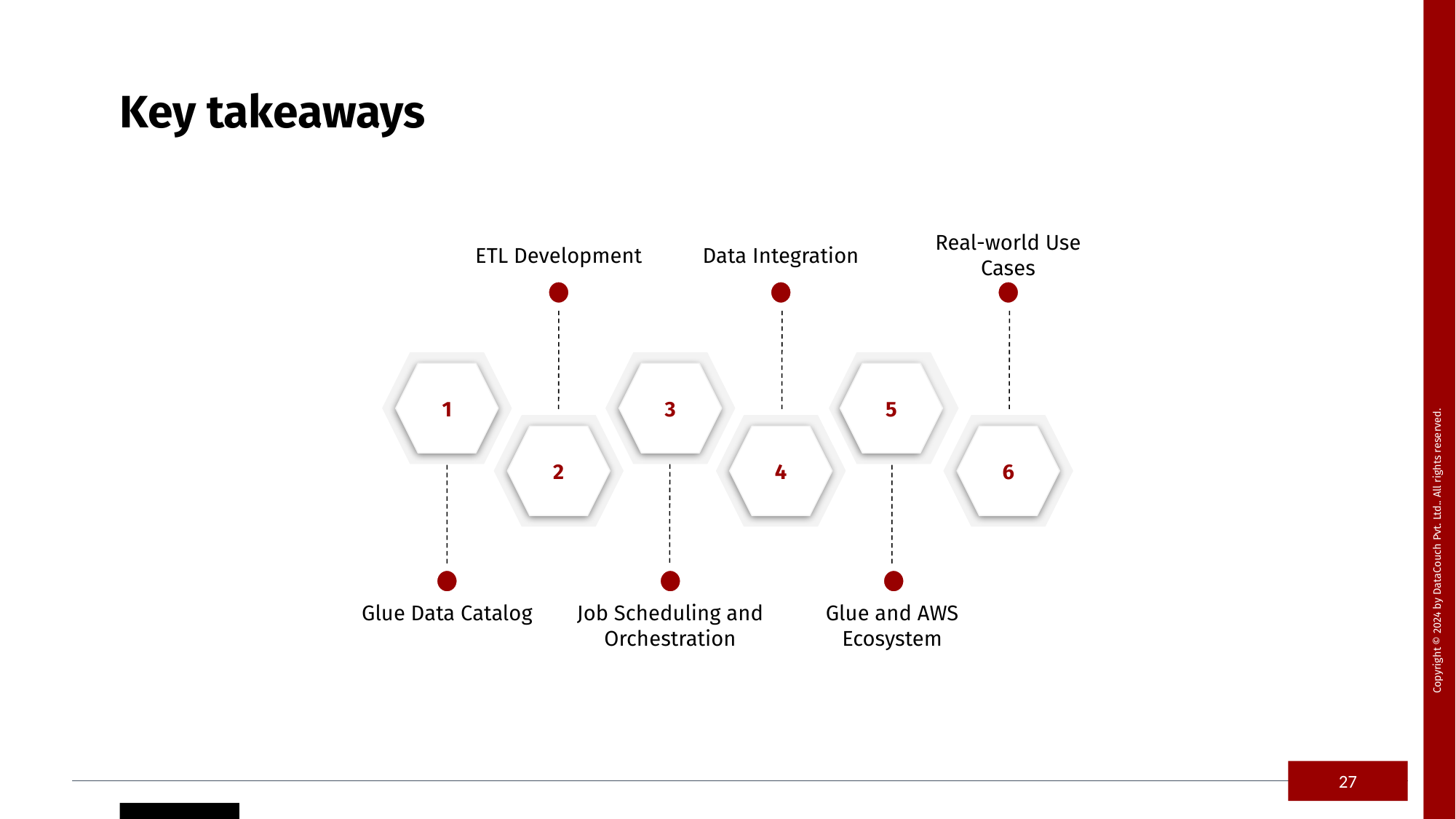

Key takeaways
Real-world Use Cases
ETL Development
Data Integration

1
3
5

2
4
6

Job Scheduling and Orchestration
Glue and AWS Ecosystem
Glue Data Catalog
27